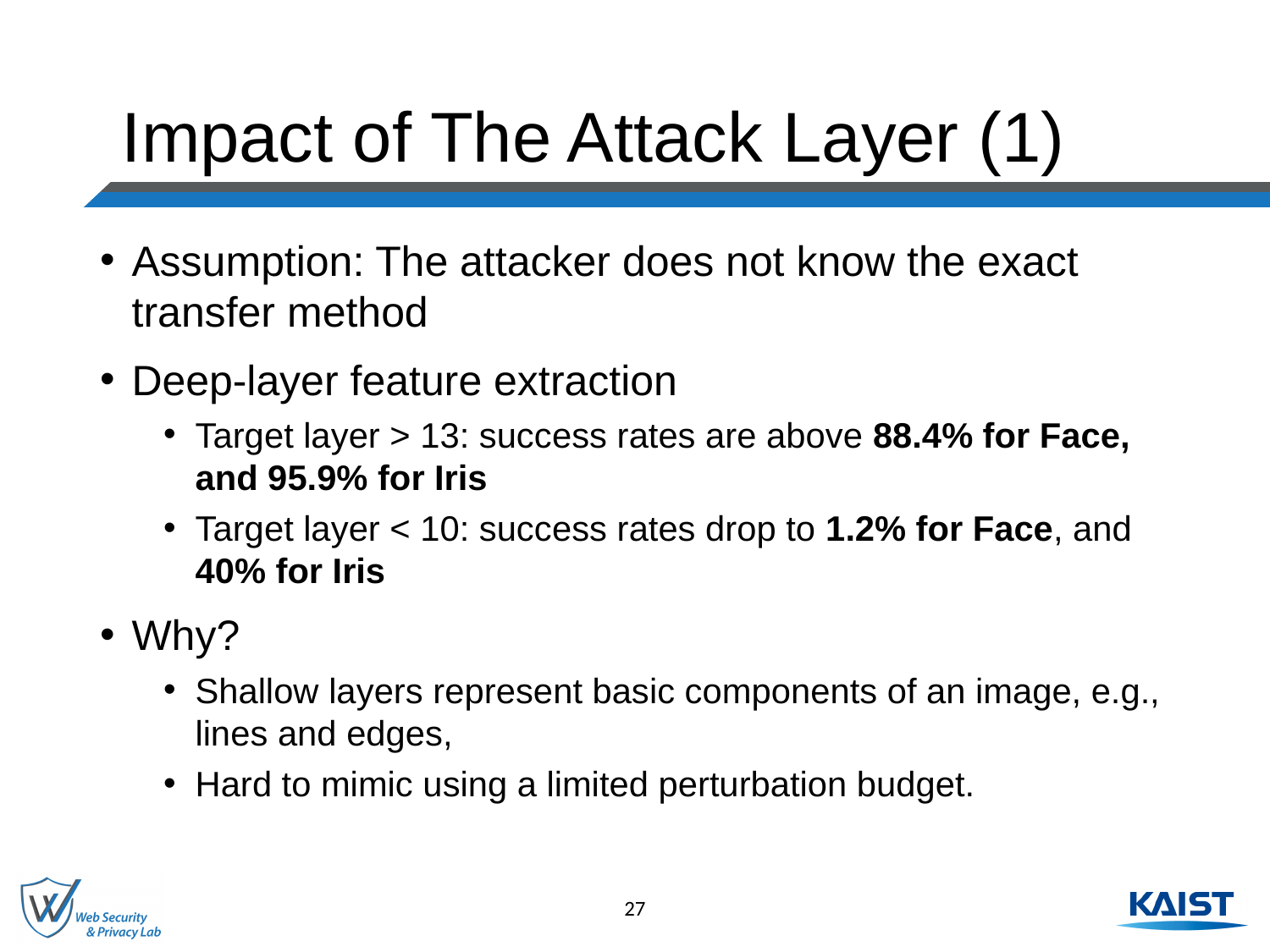

# Impact of The Attack Layer (1)
Assumption: The attacker does not know the exact transfer method
Deep-layer feature extraction
Target layer > 13: success rates are above 88.4% for Face, and 95.9% for Iris
Target layer < 10: success rates drop to 1.2% for Face, and 40% for Iris
Why?
Shallow layers represent basic components of an image, e.g., lines and edges,
Hard to mimic using a limited perturbation budget.

27